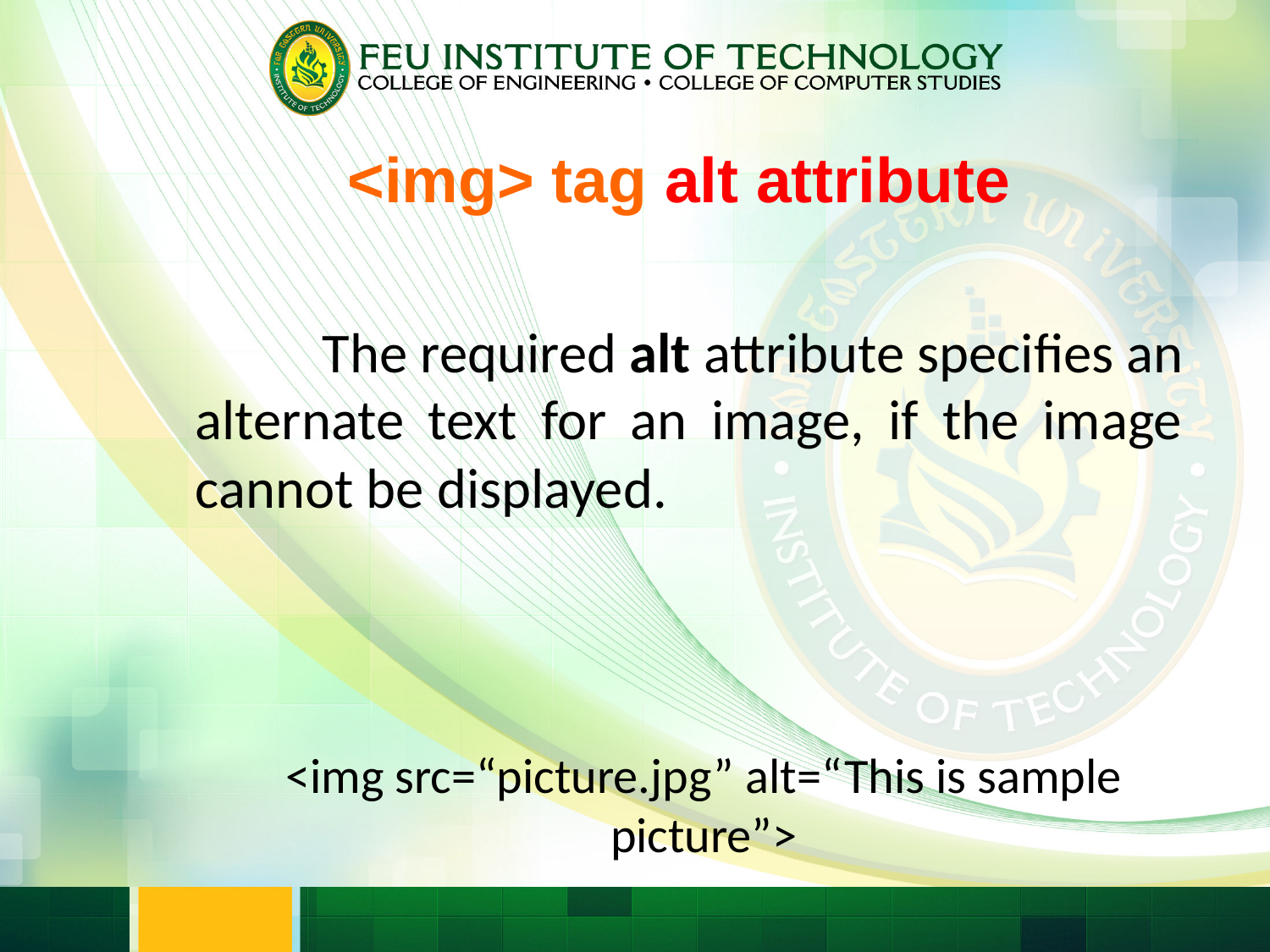

<img> tag alt attribute
	The required alt attribute specifies an alternate text for an image, if the image cannot be displayed.
<img src=“picture.jpg” alt=“This is sample picture”>